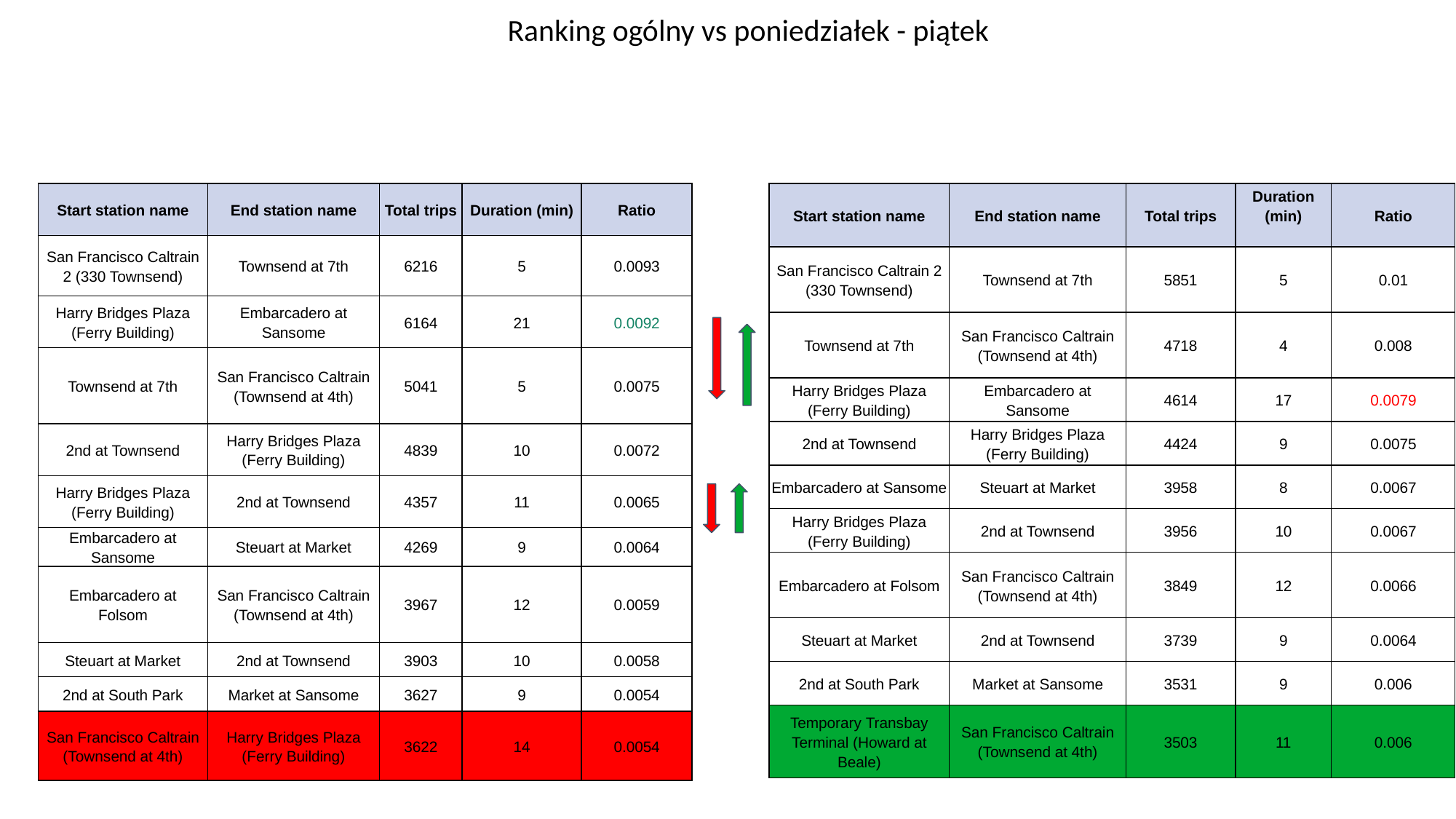

Ranking ogólny vs poniedziałek - piątek
| Start station name | End station name | Total trips | Duration (min) | Ratio |
| --- | --- | --- | --- | --- |
| San Francisco Caltrain 2 (330 Townsend) | Townsend at 7th | 6216 | 5 | 0.0093 |
| Harry Bridges Plaza (Ferry Building) | Embarcadero at Sansome | 6164 | 21 | 0.0092 |
| Townsend at 7th | San Francisco Caltrain (Townsend at 4th) | 5041 | 5 | 0.0075 |
| 2nd at Townsend | Harry Bridges Plaza (Ferry Building) | 4839 | 10 | 0.0072 |
| Harry Bridges Plaza (Ferry Building) | 2nd at Townsend | 4357 | 11 | 0.0065 |
| Embarcadero at Sansome | Steuart at Market | 4269 | 9 | 0.0064 |
| Embarcadero at Folsom | San Francisco Caltrain (Townsend at 4th) | 3967 | 12 | 0.0059 |
| Steuart at Market | 2nd at Townsend | 3903 | 10 | 0.0058 |
| 2nd at South Park | Market at Sansome | 3627 | 9 | 0.0054 |
| San Francisco Caltrain (Townsend at 4th) | Harry Bridges Plaza (Ferry Building) | 3622 | 14 | 0.0054 |
| Start station name | End station name | Total trips | Duration (min) | Ratio |
| --- | --- | --- | --- | --- |
| San Francisco Caltrain 2 (330 Townsend) | Townsend at 7th | 5851 | 5 | 0.01 |
| Townsend at 7th | San Francisco Caltrain (Townsend at 4th) | 4718 | 4 | 0.008 |
| Harry Bridges Plaza (Ferry Building) | Embarcadero at Sansome | 4614 | 17 | 0.0079 |
| 2nd at Townsend | Harry Bridges Plaza (Ferry Building) | 4424 | 9 | 0.0075 |
| Embarcadero at Sansome | Steuart at Market | 3958 | 8 | 0.0067 |
| Harry Bridges Plaza (Ferry Building) | 2nd at Townsend | 3956 | 10 | 0.0067 |
| Embarcadero at Folsom | San Francisco Caltrain (Townsend at 4th) | 3849 | 12 | 0.0066 |
| Steuart at Market | 2nd at Townsend | 3739 | 9 | 0.0064 |
| 2nd at South Park | Market at Sansome | 3531 | 9 | 0.006 |
| Temporary Transbay Terminal (Howard at Beale) | San Francisco Caltrain (Townsend at 4th) | 3503 | 11 | 0.006 |